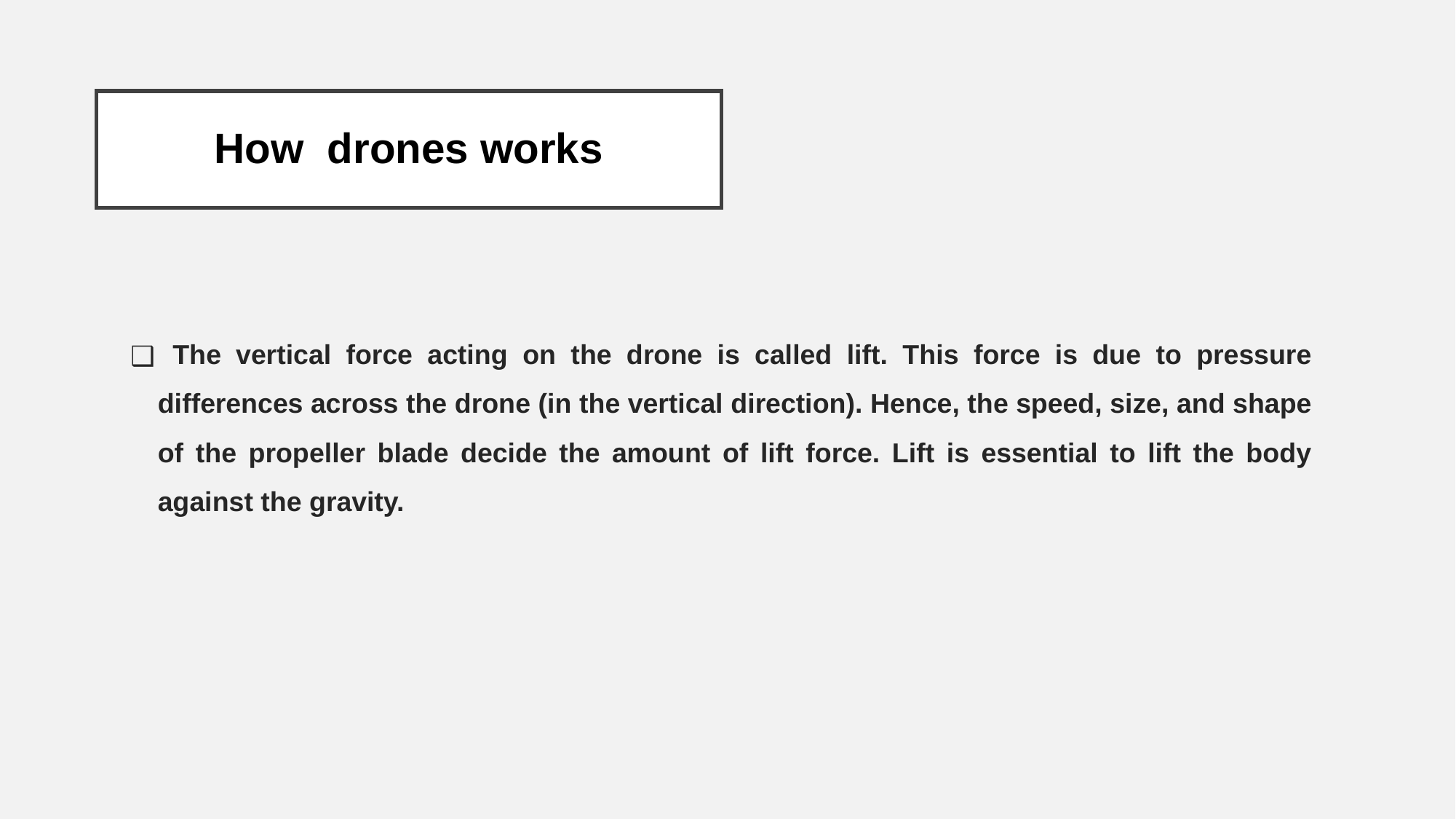

# How  drones works
 The vertical force acting on the drone is called lift. This force is due to pressure differences across the drone (in the vertical direction). Hence, the speed, size, and shape of the propeller blade decide the amount of lift force. Lift is essential to lift the body against the gravity.